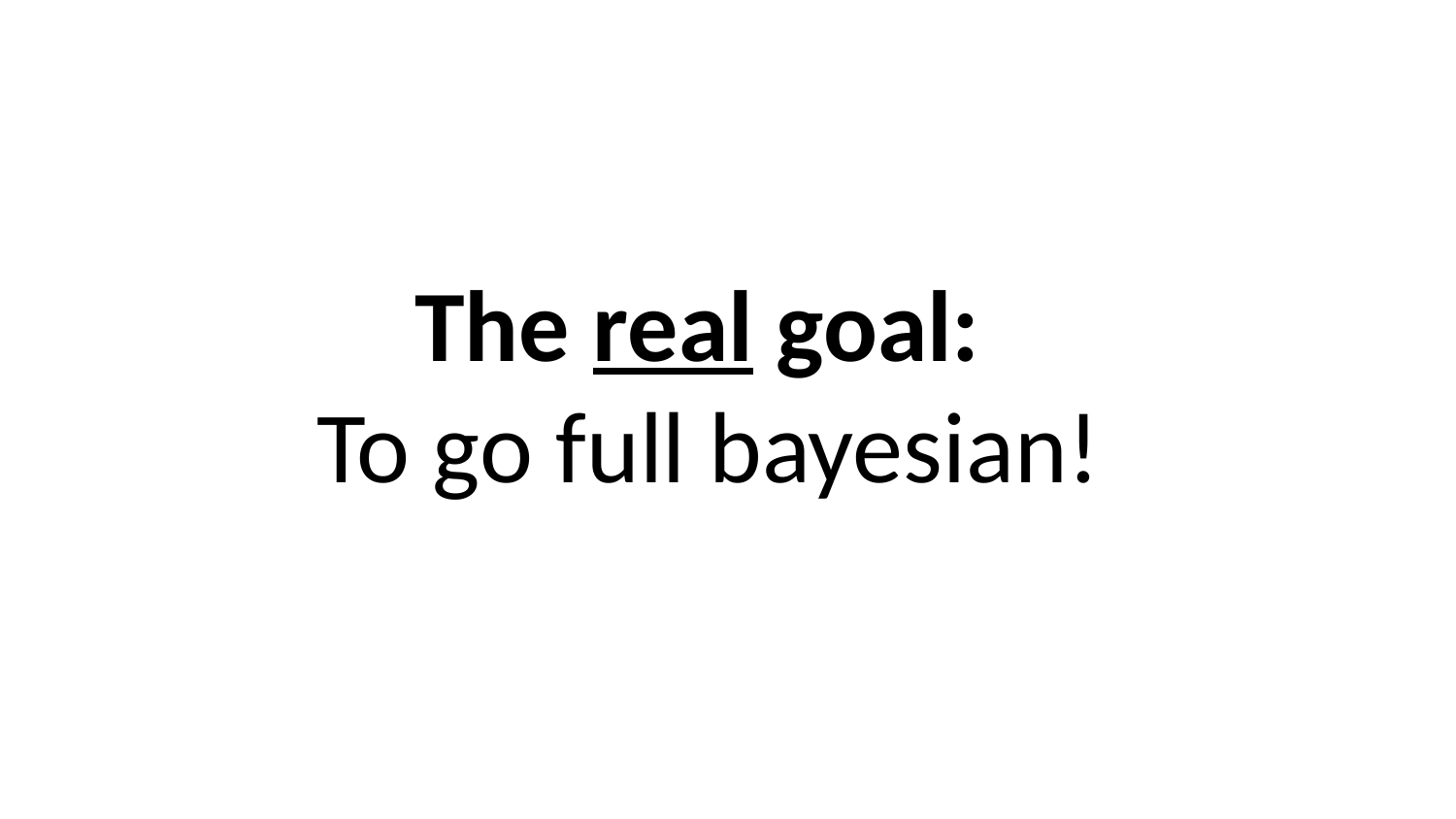

# The real goal:
To go full bayesian!